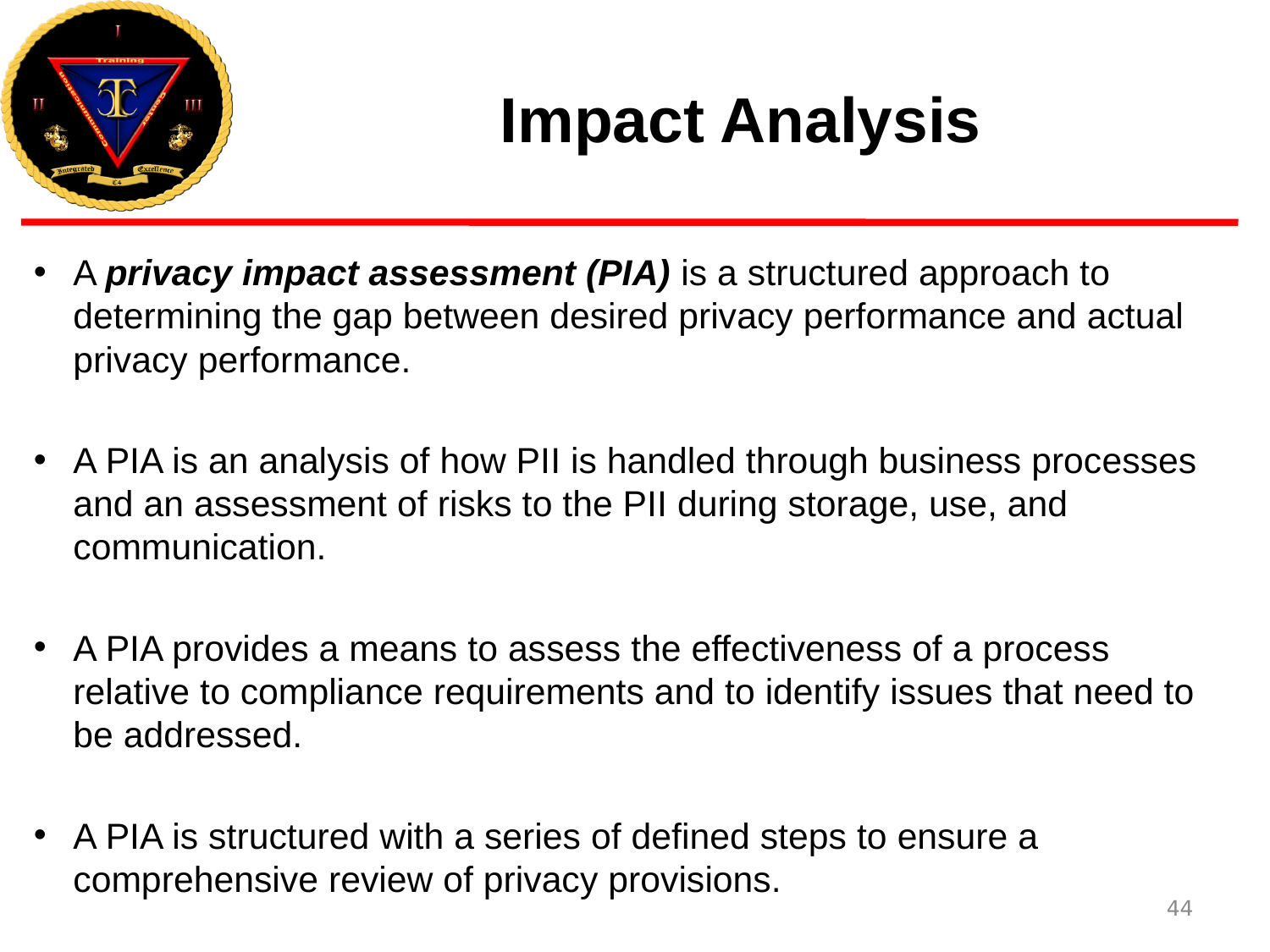

# Impact Analysis
A privacy impact assessment (PIA) is a structured approach to determining the gap between desired privacy performance and actual privacy performance.

A PIA is an analysis of how PII is handled through business processes and an assessment of risks to the PII during storage, use, and communication.

A PIA provides a means to assess the effectiveness of a process relative to compliance requirements and to identify issues that need to be addressed.

A PIA is structured with a series of defined steps to ensure a comprehensive review of privacy provisions.
44